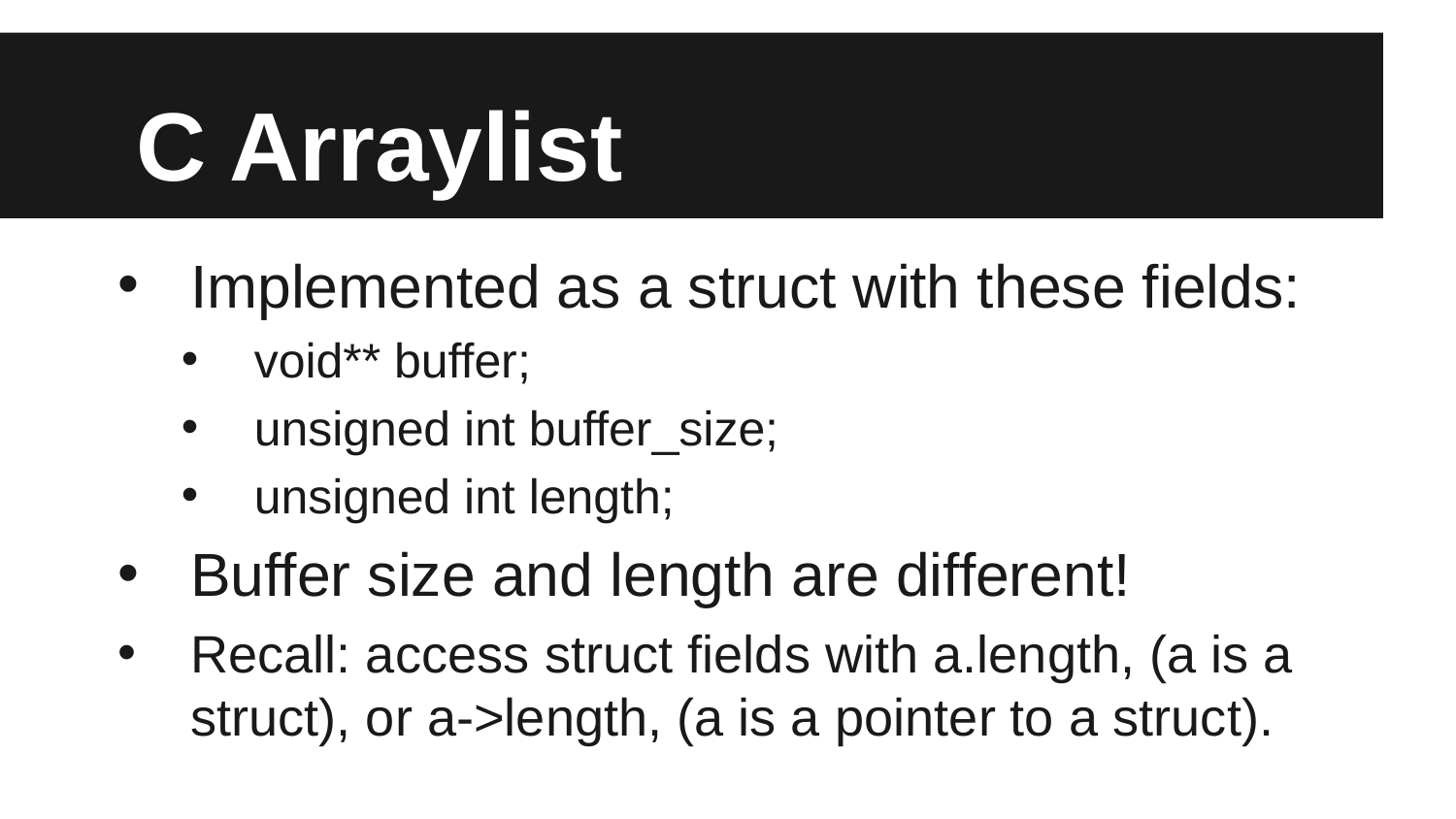

# C Arraylist
Implemented as a struct with these fields:
void** buffer;
unsigned int buffer_size;
unsigned int length;
Buffer size and length are different!
Recall: access struct fields with a.length, (a is a struct), or a->length, (a is a pointer to a struct).